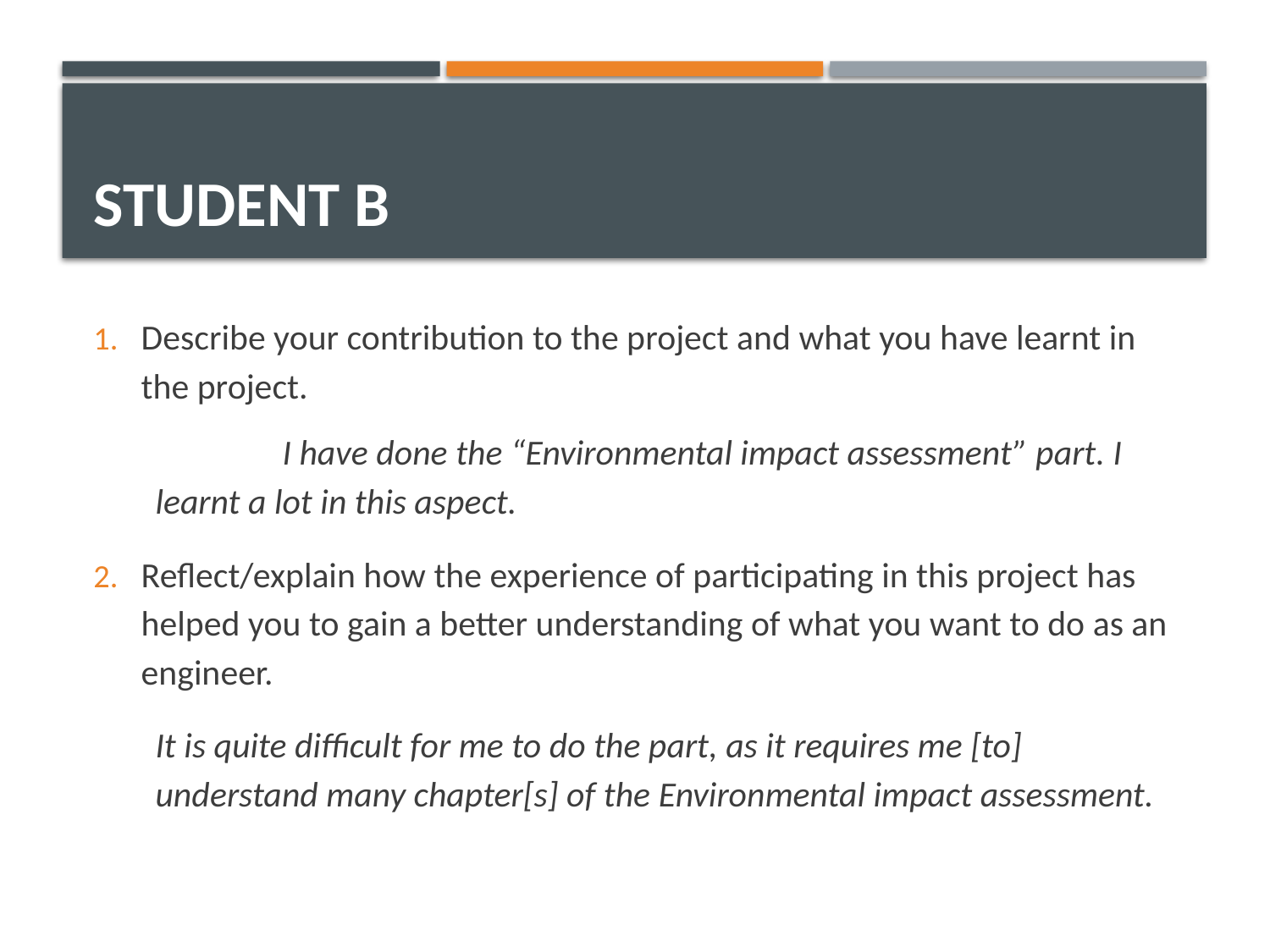

# Student B
Describe your contribution to the project and what you have learnt in the project.
	I have done the “Environmental impact assessment” part. I learnt a lot in this aspect.
Reflect/explain how the experience of participating in this project has helped you to gain a better understanding of what you want to do as an engineer.
	It is quite difficult for me to do the part, as it requires me [to] understand many chapter[s] of the Environmental impact assessment.